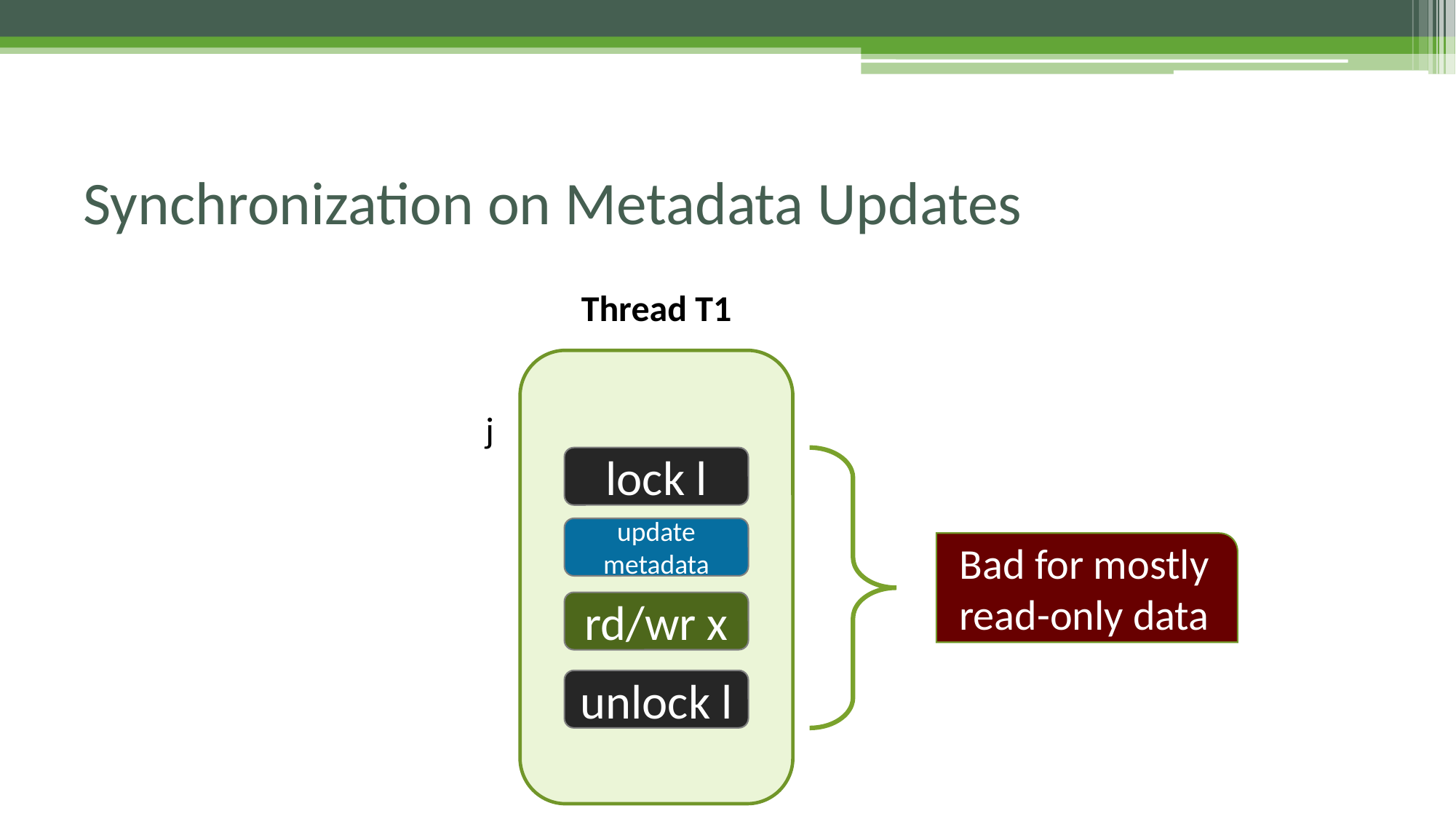

# Synchronization on Metadata Updates
Thread T1

j
lock l

update metadata
Bad for mostly read-only data
rd/wr x
unlock l